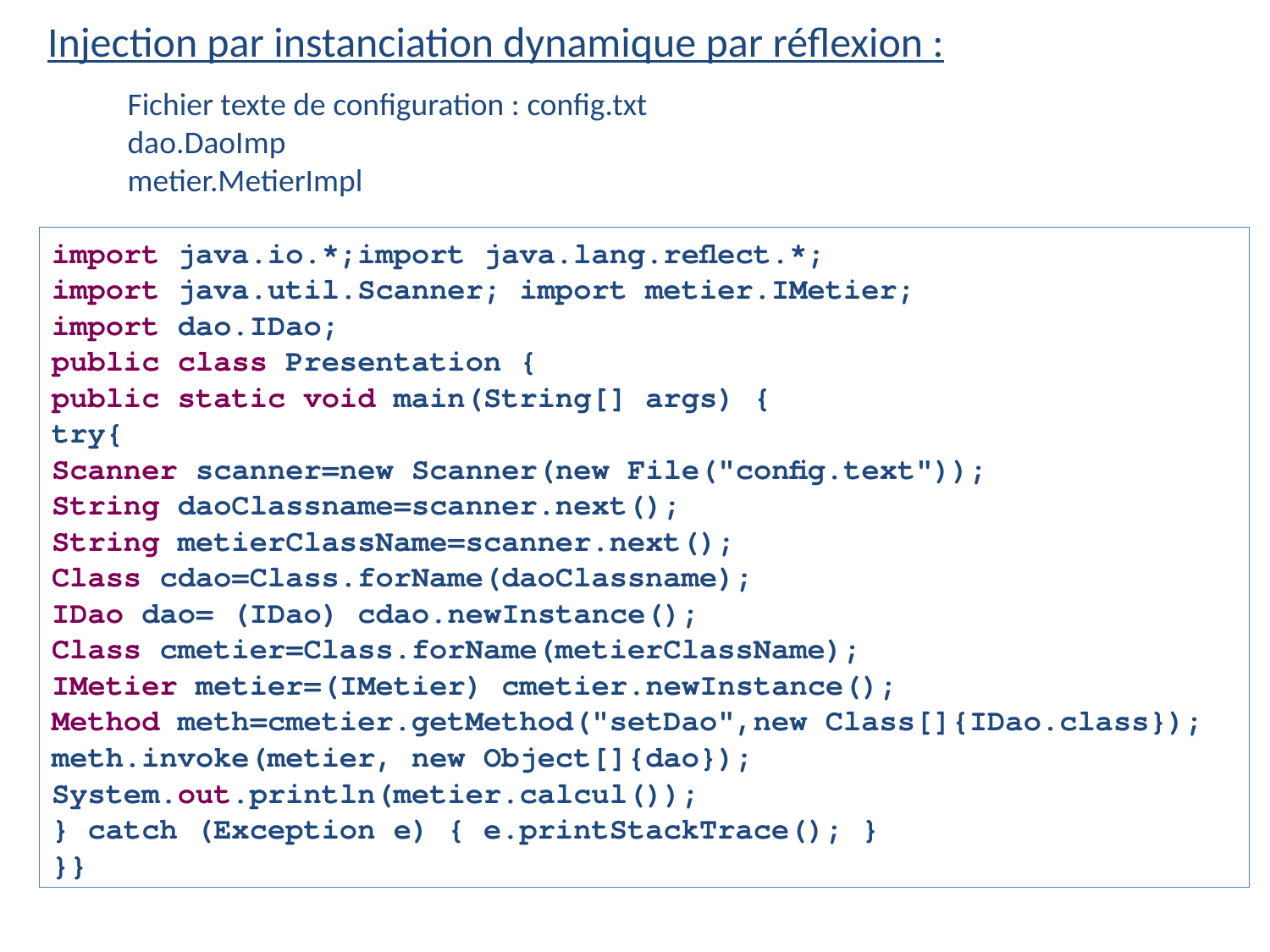

Injection par instanciation dynamique par réflexion :
Fichier texte de configuration : config.txt
dao.DaoImp
metier.MetierImpl
import java.io.*;import java.lang.reflect.*;
import java.util.Scanner; import metier.IMetier;
import dao.IDao;
public class Presentation {
public static void main(String[] args) {
try{
Scanner scanner=new Scanner(new File("config.text"));
String daoClassname=scanner.next();
String metierClassName=scanner.next();
Class cdao=Class.forName(daoClassname);
IDao dao= (IDao) cdao.newInstance();
Class cmetier=Class.forName(metierClassName);
IMetier metier=(IMetier) cmetier.newInstance();
Method meth=cmetier.getMethod("setDao",new Class[]{IDao.class});
meth.invoke(metier, new Object[]{dao});
System.out.println(metier.calcul());
} catch (Exception e) { e.printStackTrace(); }
}}